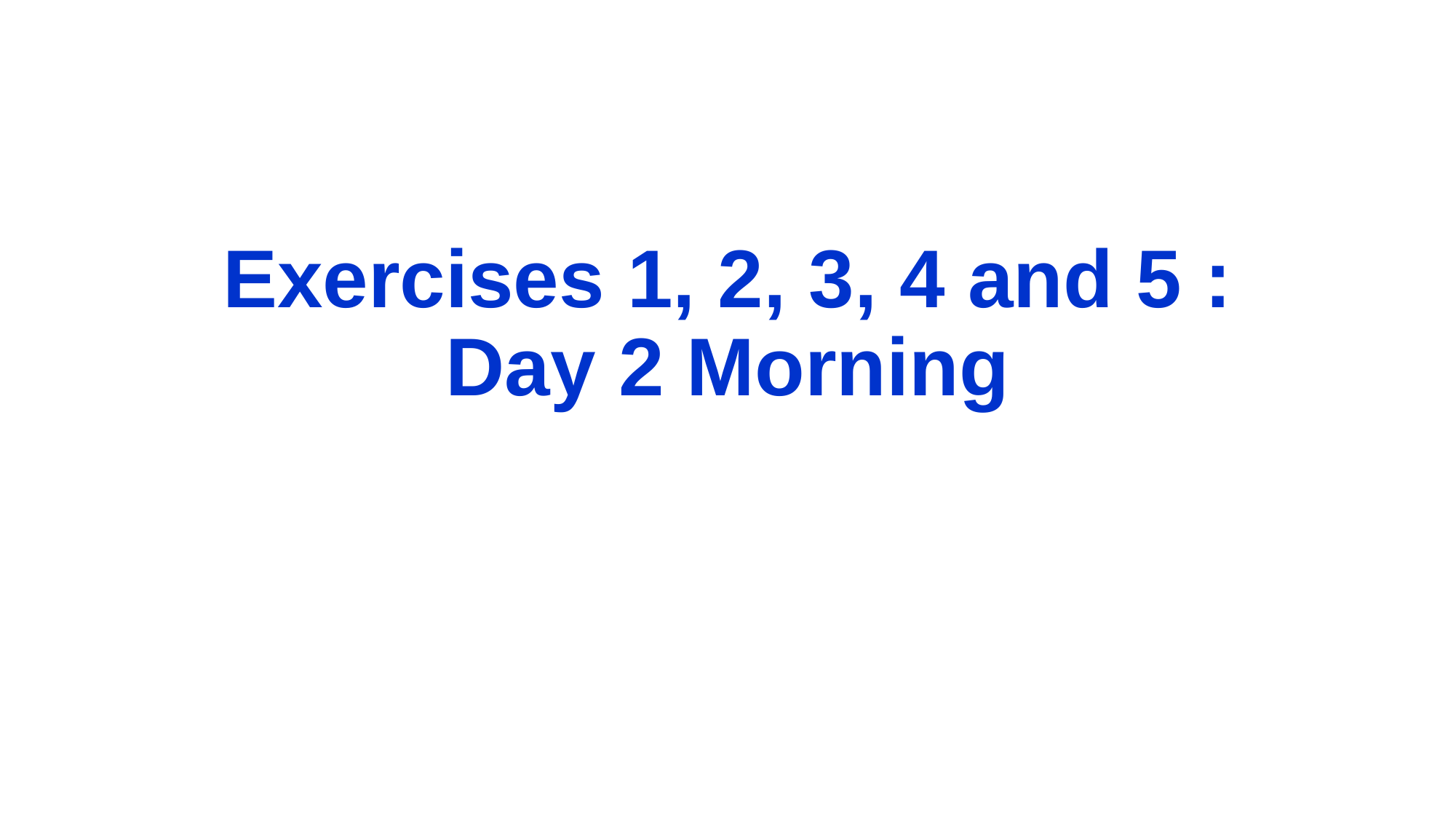

# Exercises 1, 2, 3, 4 and 5 : Day 2 Morning